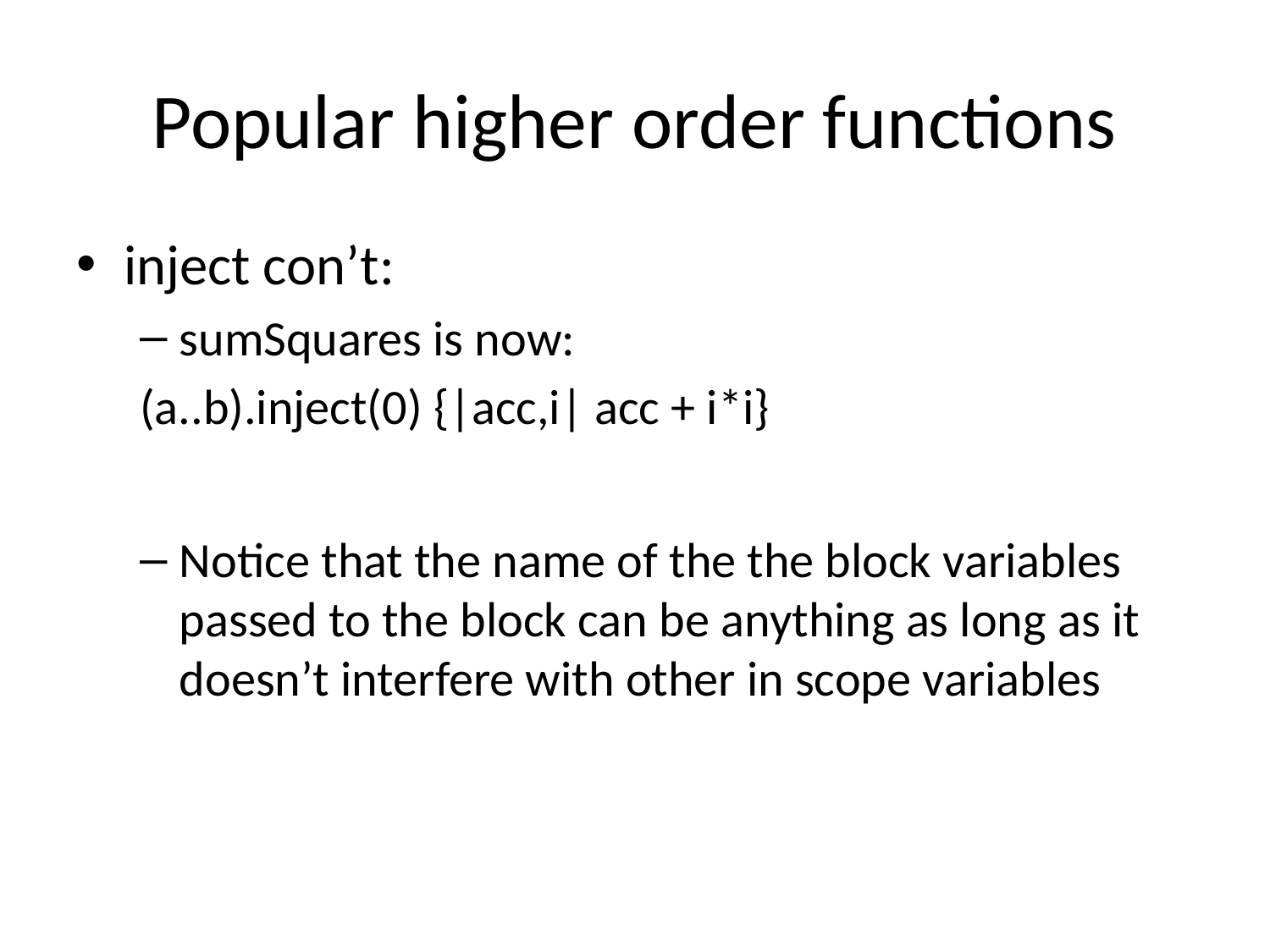

# Popular higher order functions
inject con’t:
sumSquares is now:
(a..b).inject(0) {|acc,i| acc + i*i}

Notice that the name of the the block variables passed to the block can be anything as long as it doesn’t interfere with other in scope variables